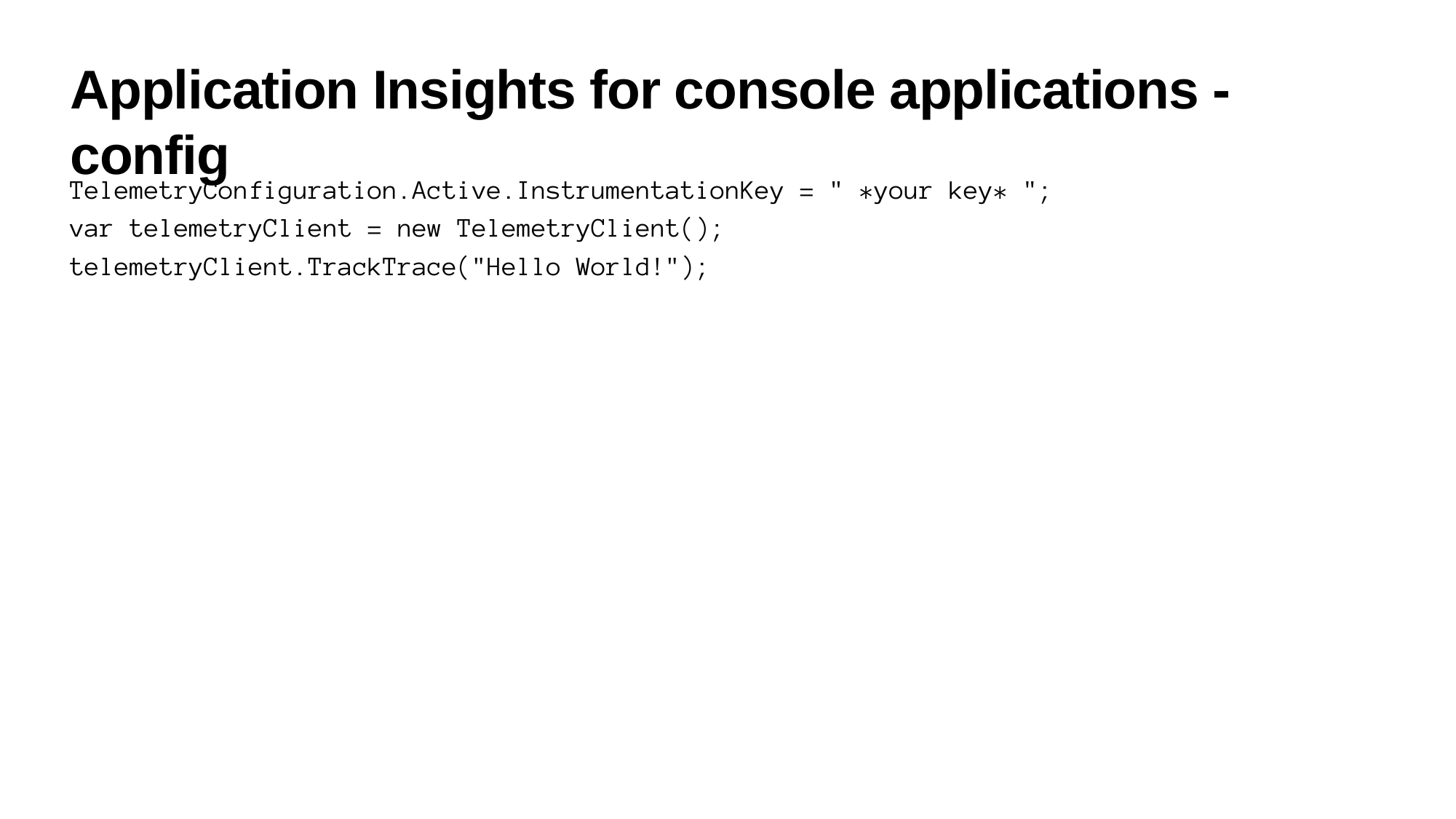

# Application Insights for console applications - config
TelemetryConfiguration.Active.InstrumentationKey = " *your key* ";
var telemetryClient = new TelemetryClient();
telemetryClient.TrackTrace("Hello World!");